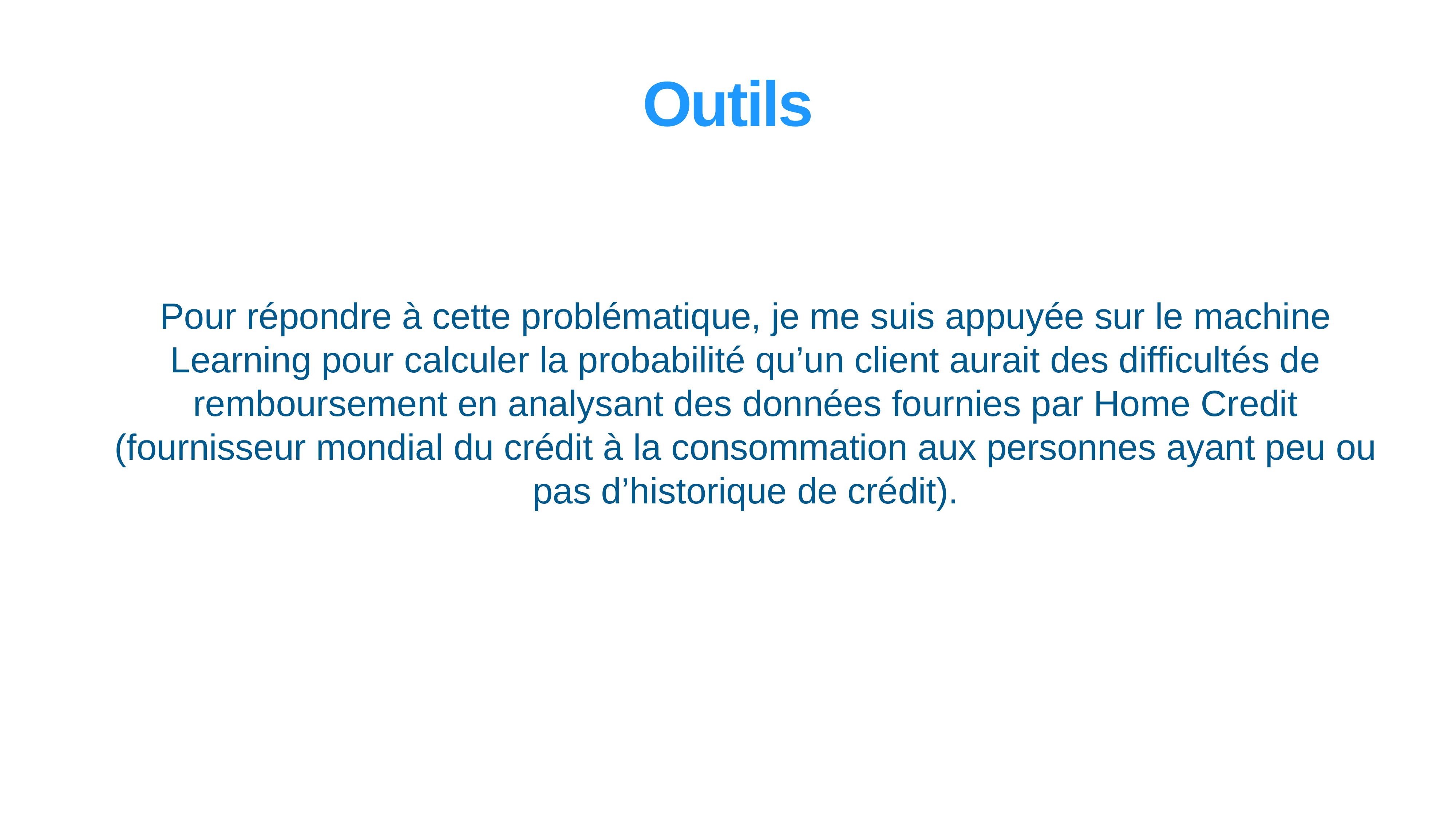

# Outils
Pour répondre à cette problématique, je me suis appuyée sur le machine Learning pour calculer la probabilité qu’un client aurait des difficultés de remboursement en analysant des données fournies par Home Credit (fournisseur mondial du crédit à la consommation aux personnes ayant peu ou pas d’historique de crédit).